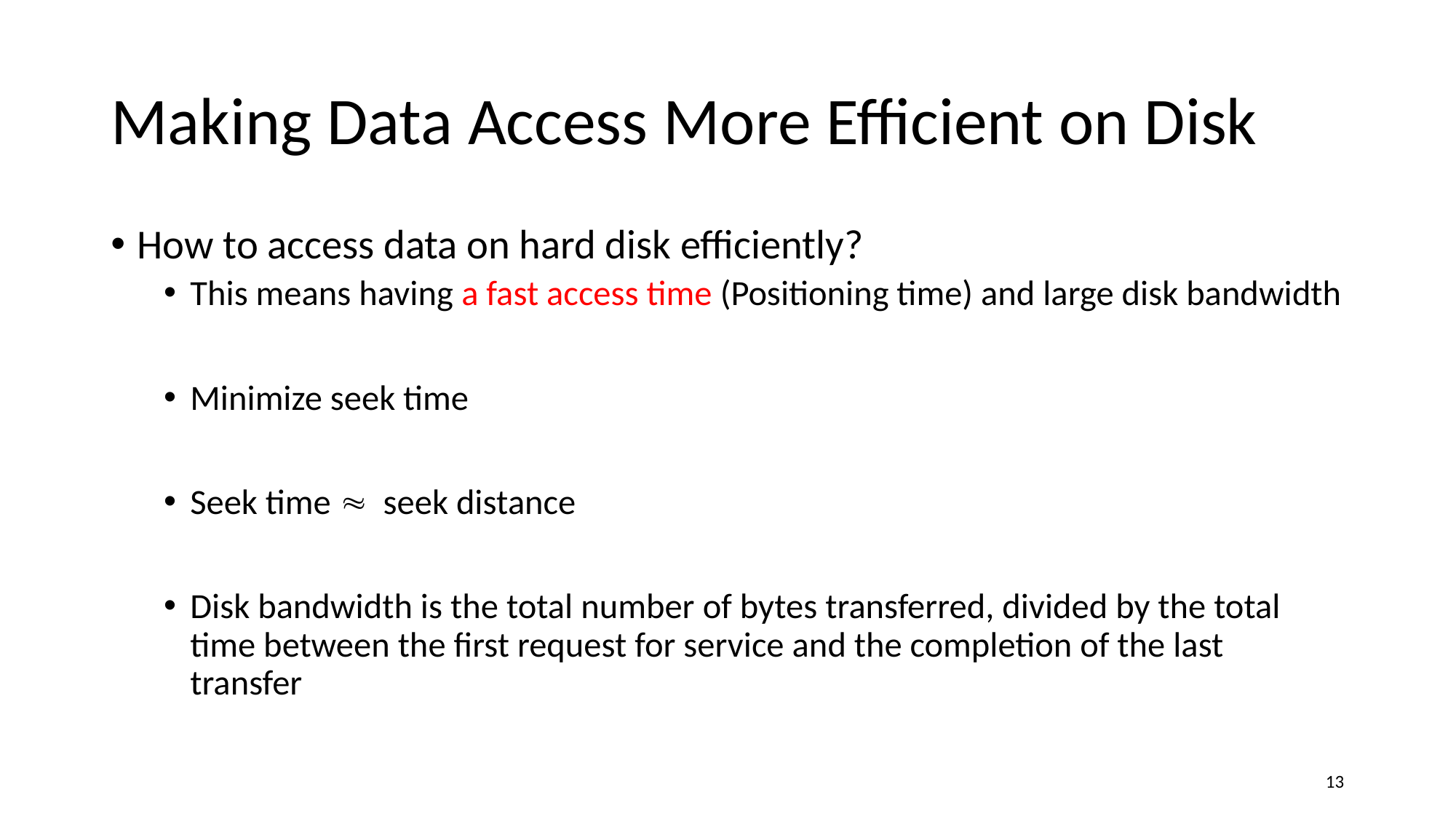

# Making Data Access More Efficient on Disk
How to access data on hard disk efficiently?
This means having a fast access time (Positioning time) and large disk bandwidth

Minimize seek time

Seek time ≈  seek distance

Disk bandwidth is the total number of bytes transferred, divided by the total time between the first request for service and the completion of the last transfer

13